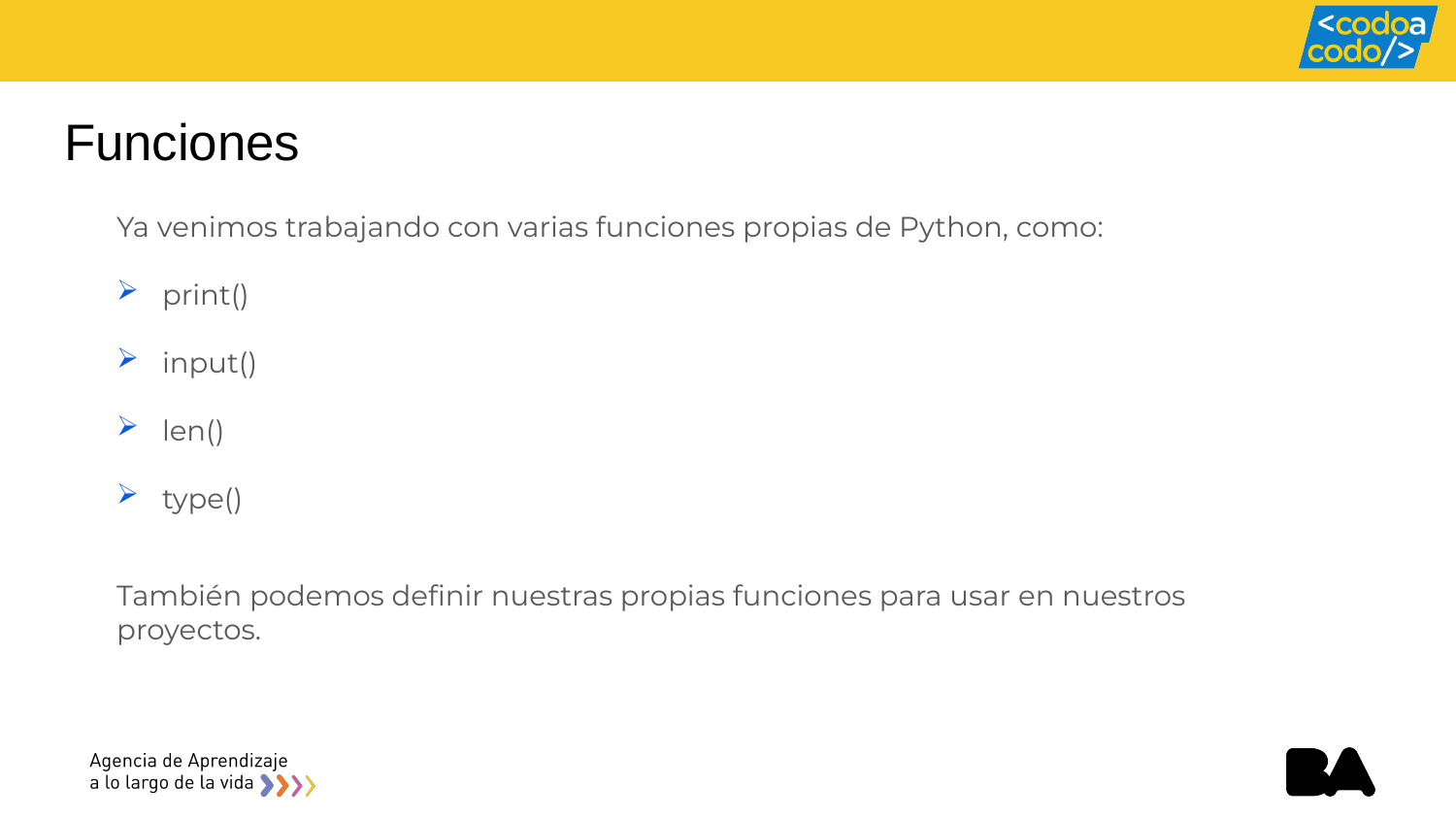

# Funciones
Ya venimos trabajando con varias funciones propias de Python, como:

print()

input()

len()

type()
También podemos definir nuestras propias funciones para usar en nuestros proyectos.